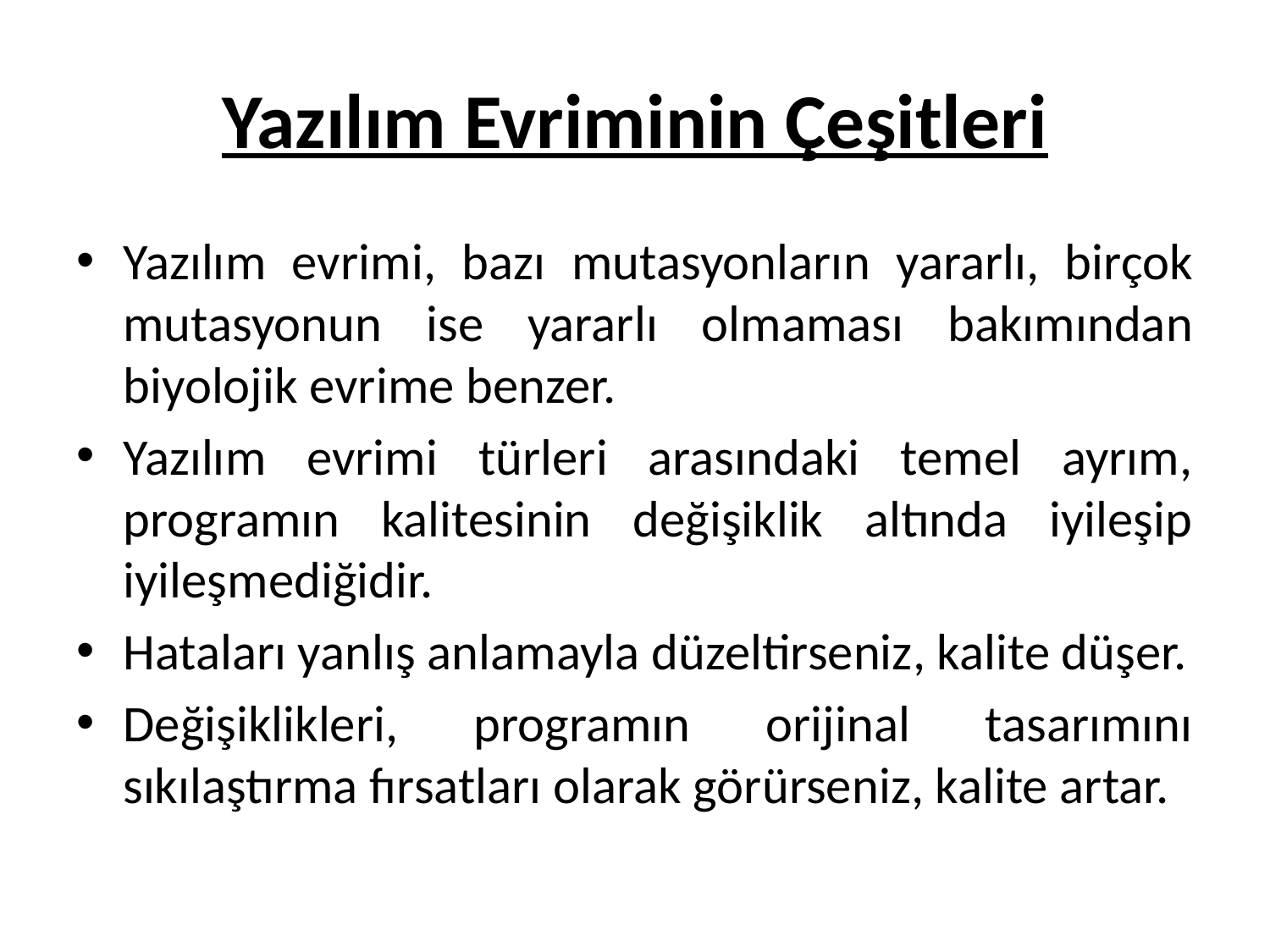

# Yazılım Evriminin Çeşitleri
Yazılım evrimi, bazı mutasyonların yararlı, birçok mutasyonun ise yararlı olmaması bakımından biyolojik evrime benzer.
Yazılım evrimi türleri arasındaki temel ayrım, programın kalitesinin değişiklik altında iyileşip iyileşmediğidir.
Hataları yanlış anlamayla düzeltirseniz, kalite düşer.
Değişiklikleri, programın orijinal tasarımını sıkılaştırma fırsatları olarak görürseniz, kalite artar.